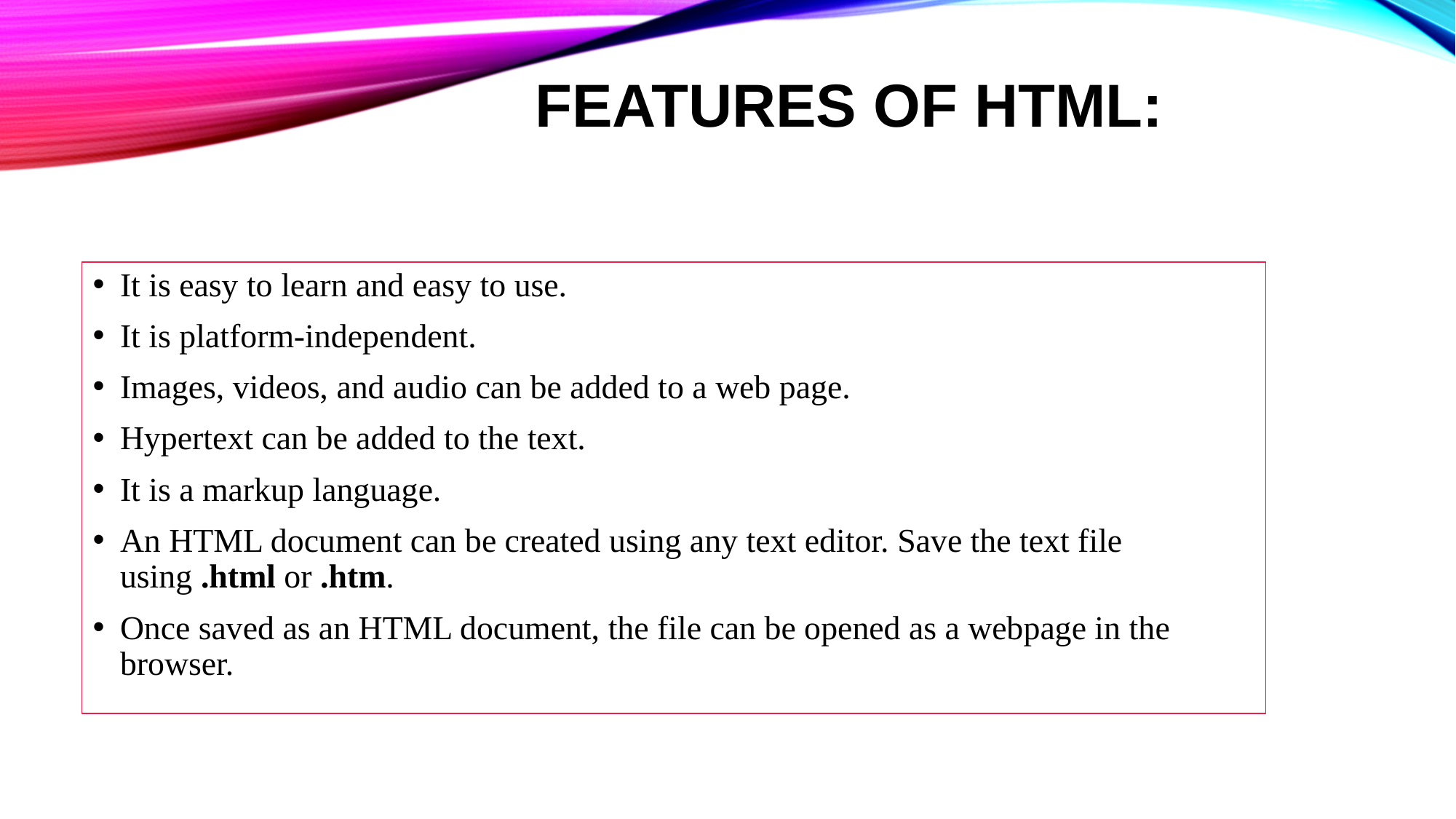

# Features of HTML:
It is easy to learn and easy to use.
It is platform-independent.
Images, videos, and audio can be added to a web page.
Hypertext can be added to the text.
It is a markup language.
An HTML document can be created using any text editor. Save the text file using .html or .htm.
Once saved as an HTML document, the file can be opened as a webpage in the browser.